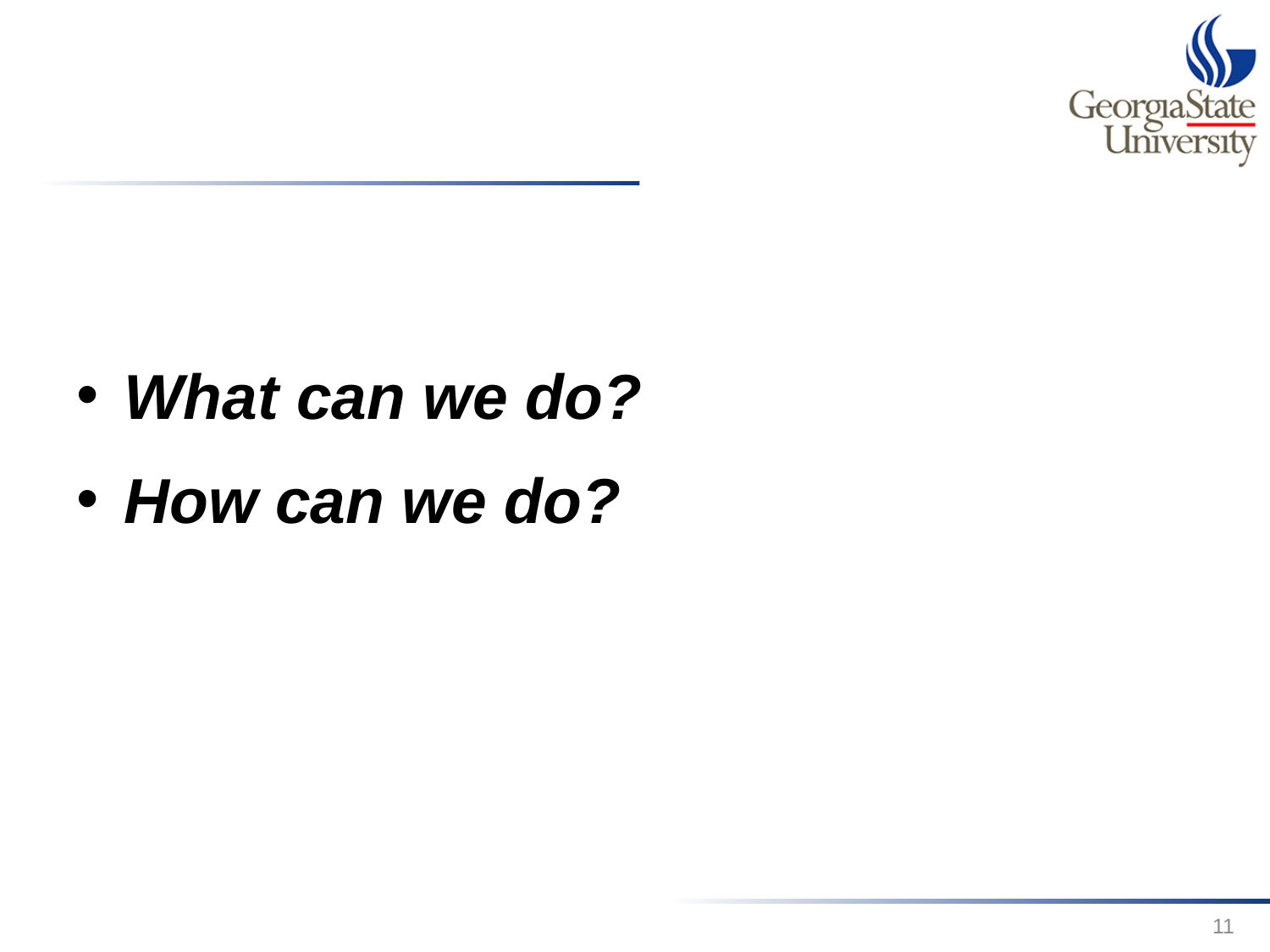

What can we do?
How can we do?
11